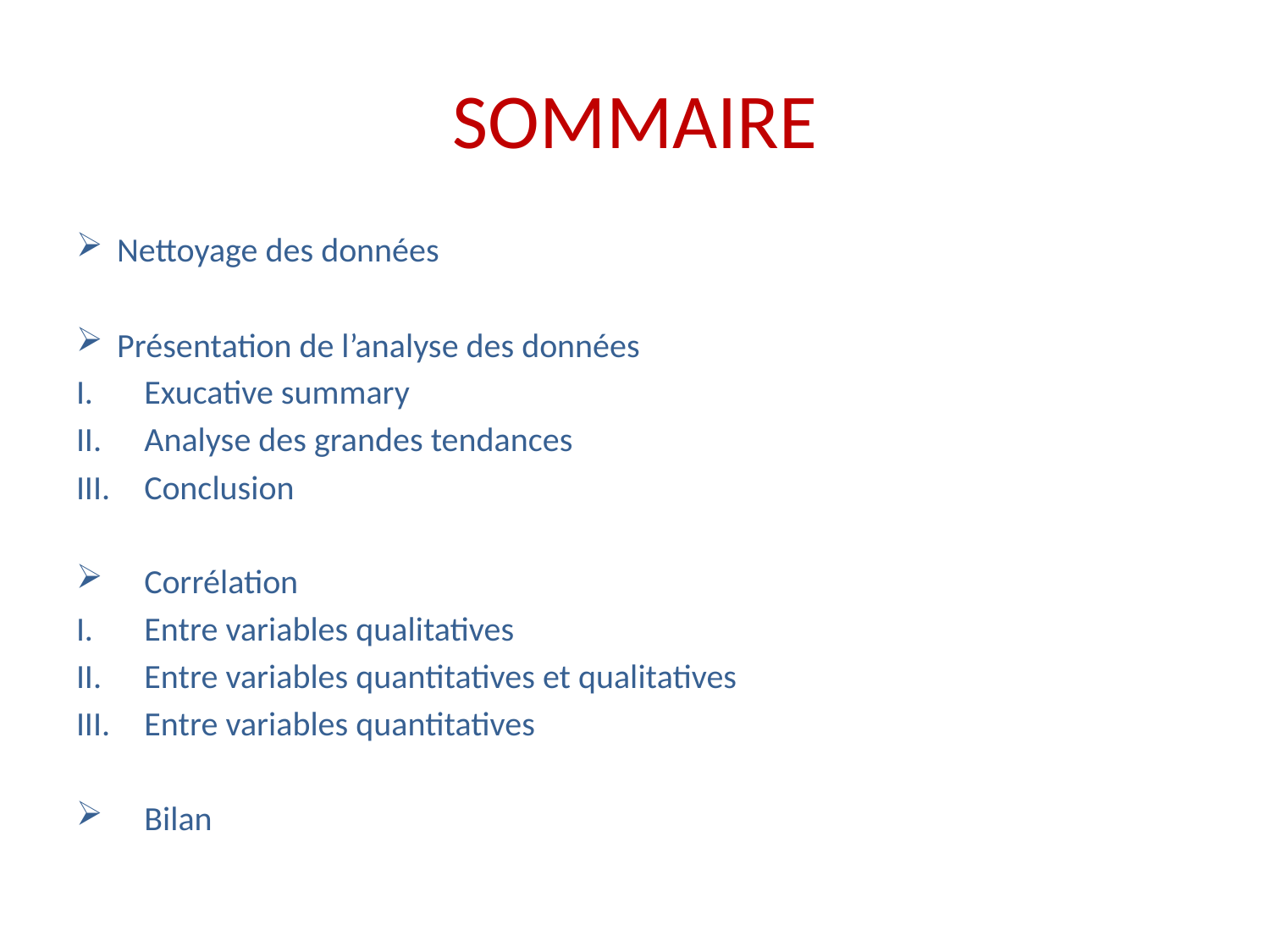

# SOMMAIRE
Nettoyage des données

Présentation de l’analyse des données
Exucative summary
Analyse des grandes tendances
Conclusion

Corrélation
Entre variables qualitatives
Entre variables quantitatives et qualitatives
Entre variables quantitatives

Bilan